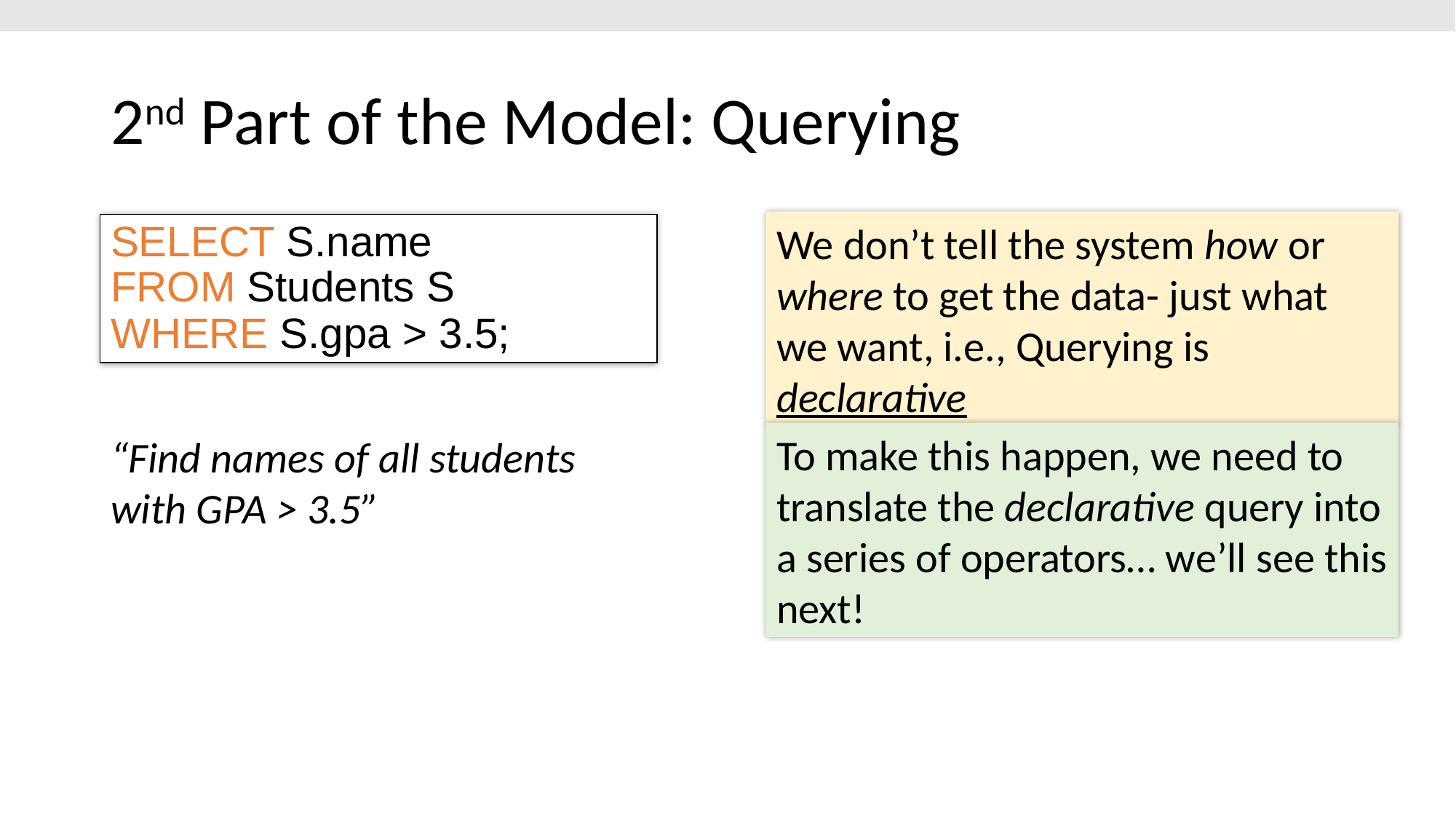

# 2nd Part of the Model: Querying
We don’t tell the system how or where to get the data- just what we want, i.e., Querying is declarative
SELECT S.name
FROM Students S
WHERE S.gpa > 3.5;
To make this happen, we need to translate the declarative query into a series of operators… we’ll see this next!
“Find names of all students with GPA > 3.5”